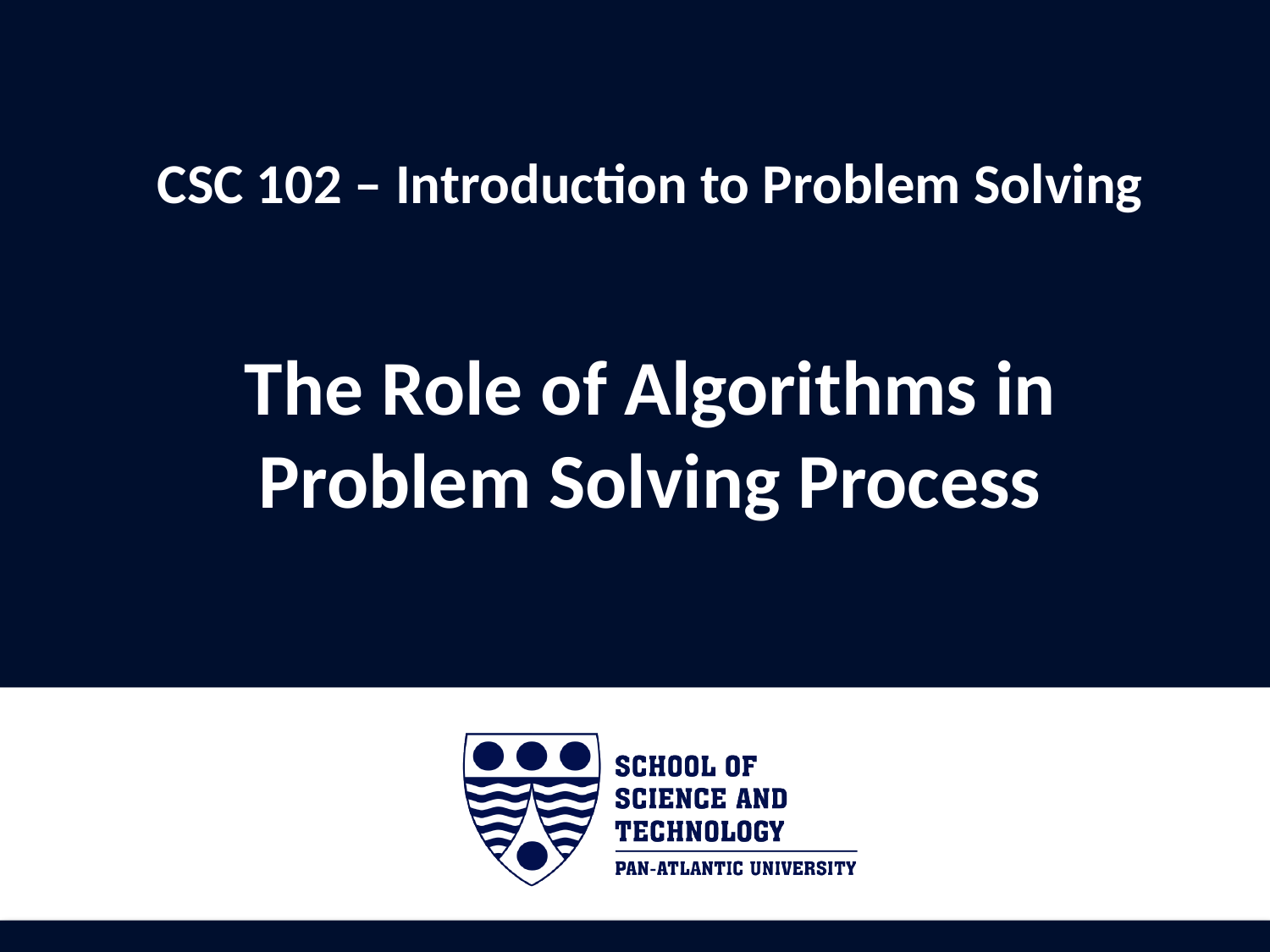

CSC 102 – Introduction to Problem Solving
# The Role of Algorithms in Problem Solving Process